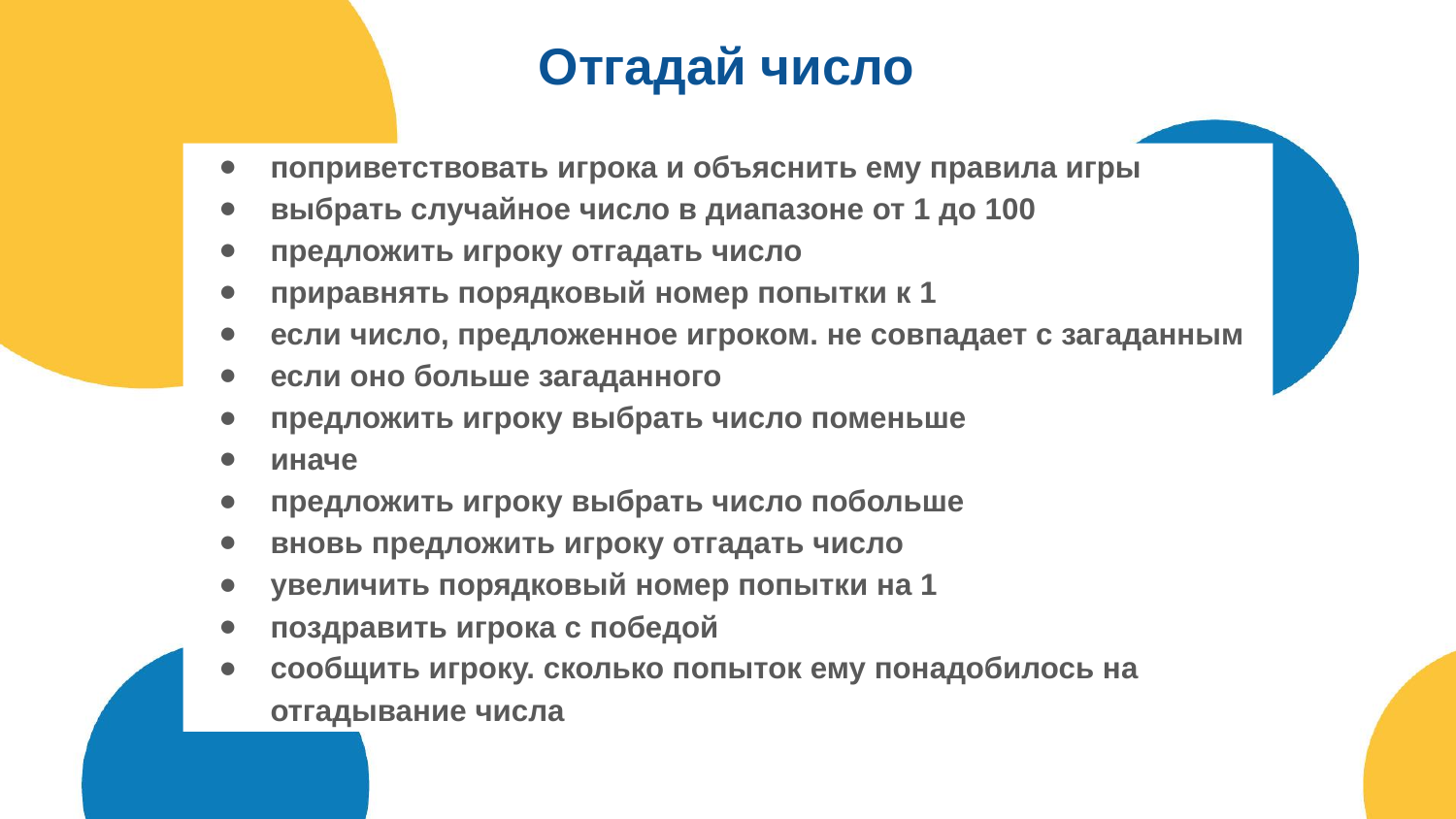

# Отгадай число

поприветствовать игрока и объяснить ему правила игры
выбрать случайное число в диапазоне от 1 до 100
предложить игроку отгадать число
приравнять порядковый номер попытки к 1
если число, предложенное игроком. не совпадает с загаданным
если оно больше загаданного
предложить игроку выбрать число поменьше
иначе
предложить игроку выбрать число побольше
вновь предложить игроку отгадать число
увеличить порядковый номер попытки на 1
поздравить игрока с победой
сообщить игроку. сколько попыток ему понадобилось на отгадывание числа